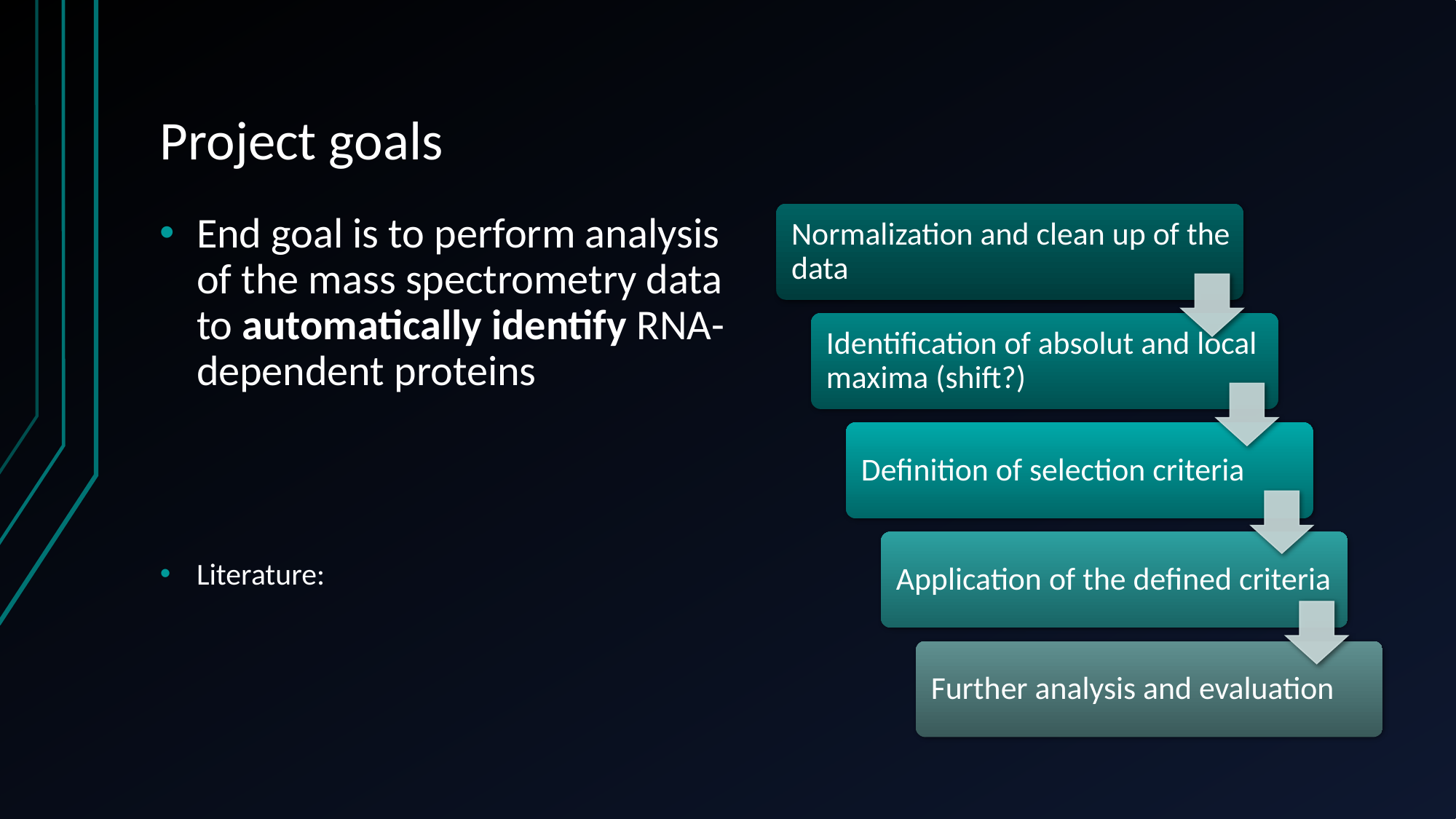

# Project goals
Normalization and clean up of the data
Identification of absolut and local maxima (shift?)
Definition of selection criteria
Application of the defined criteria
Further analysis and evaluation

End goal is to perform analysis of the mass spectrometry data to automatically identify RNA-dependent proteins

Literature: